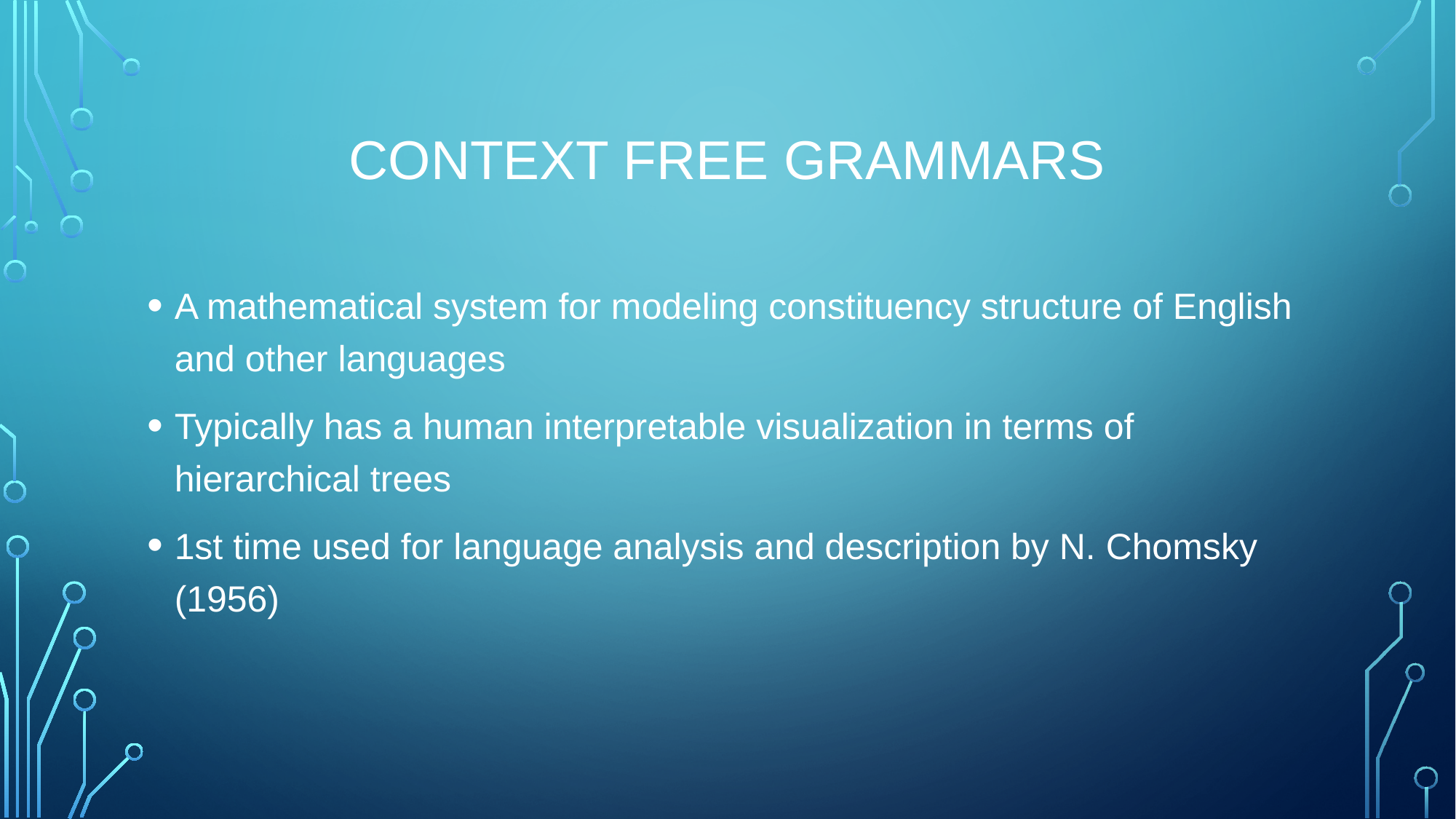

# Context Free Grammars
A mathematical system for modeling constituency structure of English and other languages
Typically has a human interpretable visualization in terms of hierarchical trees
1st time used for language analysis and description by N. Chomsky (1956)